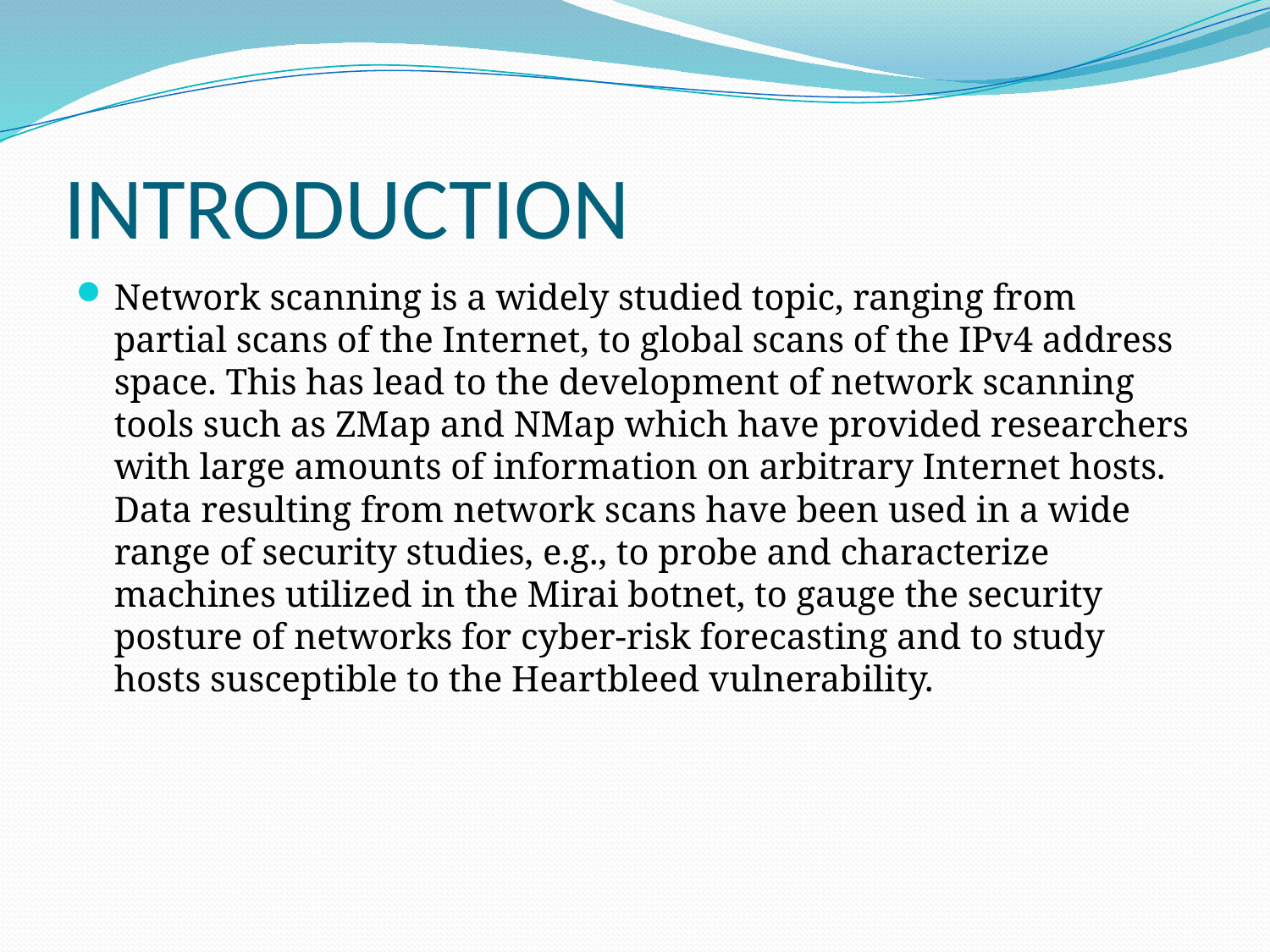

# INTRODUCTION
Network scanning is a widely studied topic, ranging from partial scans of the Internet, to global scans of the IPv4 address space. This has lead to the development of network scanning tools such as ZMap and NMap which have provided researchers with large amounts of information on arbitrary Internet hosts. Data resulting from network scans have been used in a wide range of security studies, e.g., to probe and characterize machines utilized in the Mirai botnet, to gauge the security posture of networks for cyber-risk forecasting and to study hosts susceptible to the Heartbleed vulnerability.